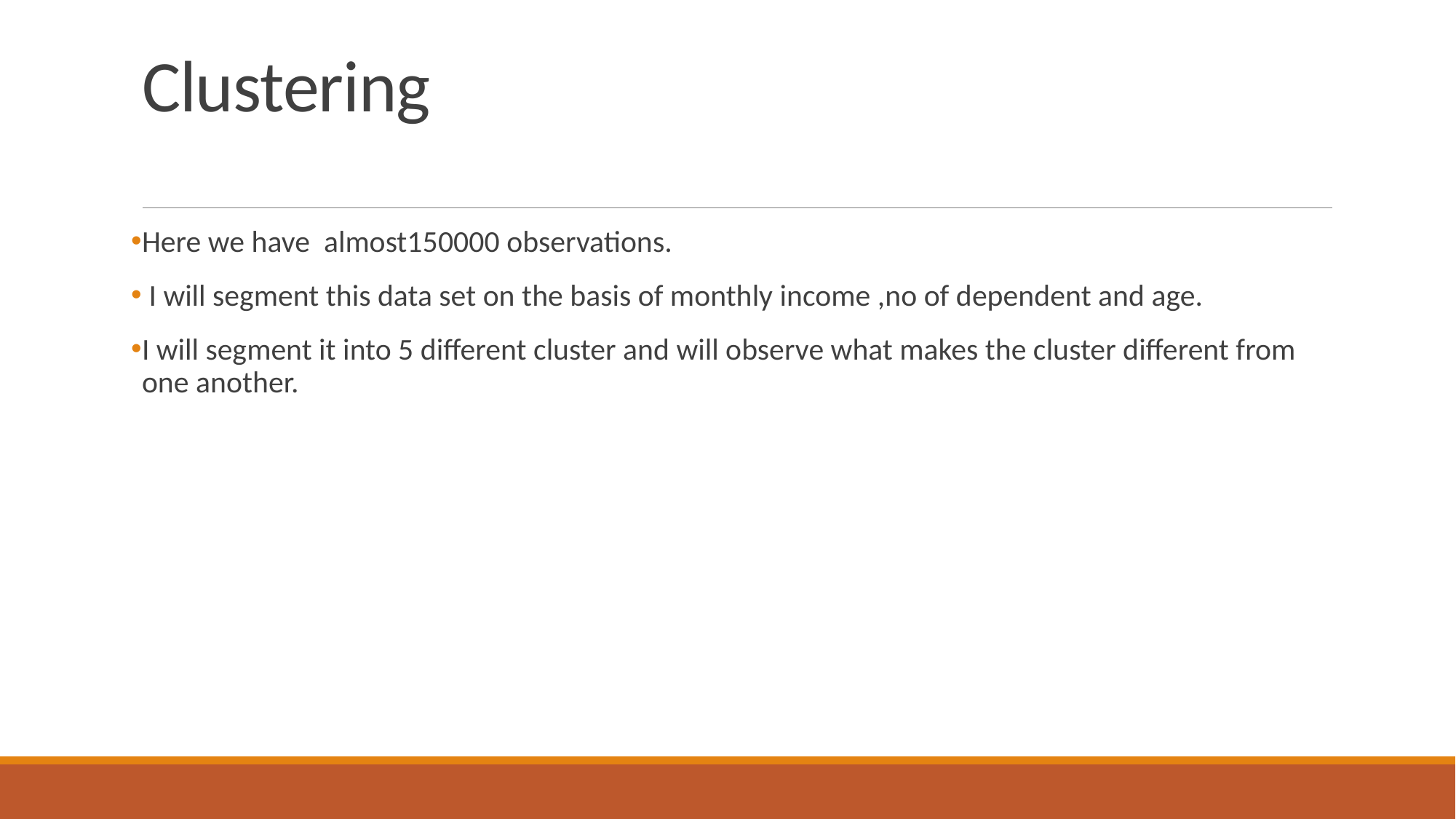

# Clustering
Here we have  almost150000 observations.
 I will segment this data set on the basis of monthly income ,no of dependent and age.
I will segment it into 5 different cluster and will observe what makes the cluster different from one another.